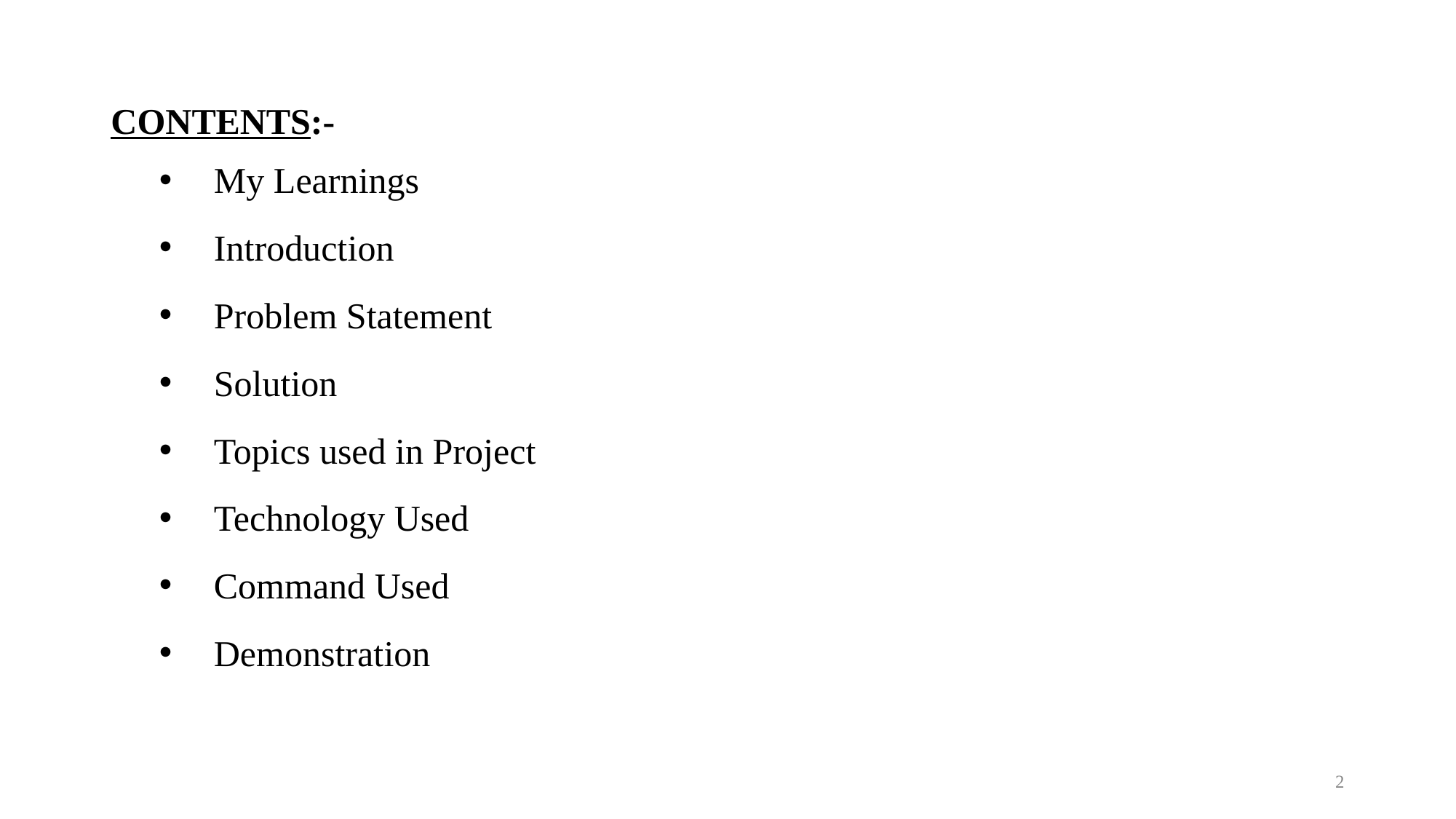

# CONTENTS:-
My Learnings
Introduction
 Problem Statement
 Solution
 Topics used in Project
 Technology Used
 Command Used
 Demonstration

2